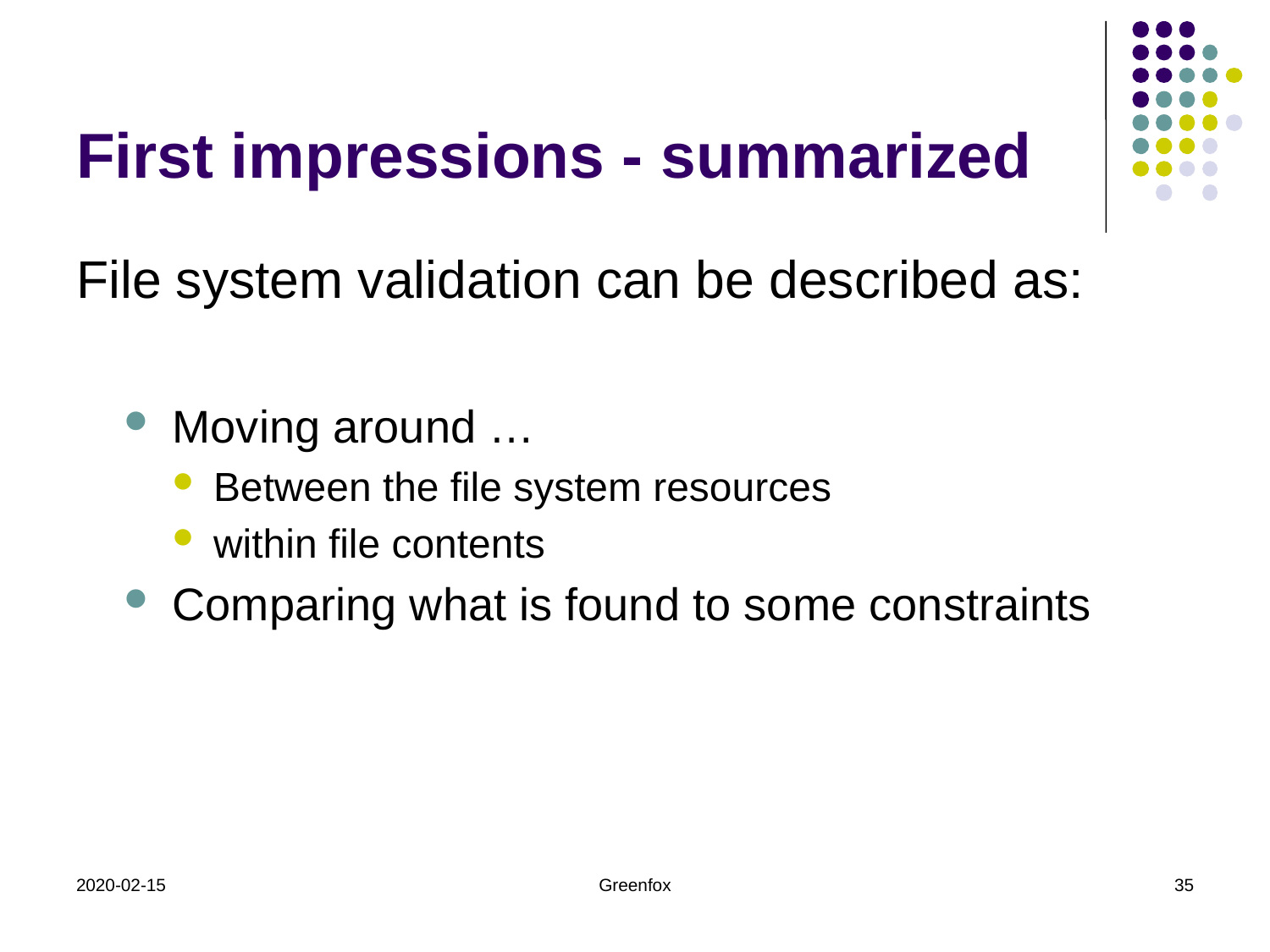

# First impressions - summarized
File system validation can be described as:

Moving around …
Between the file system resources
within file contents
Comparing what is found to some constraints
2020-02-15
Greenfox
35